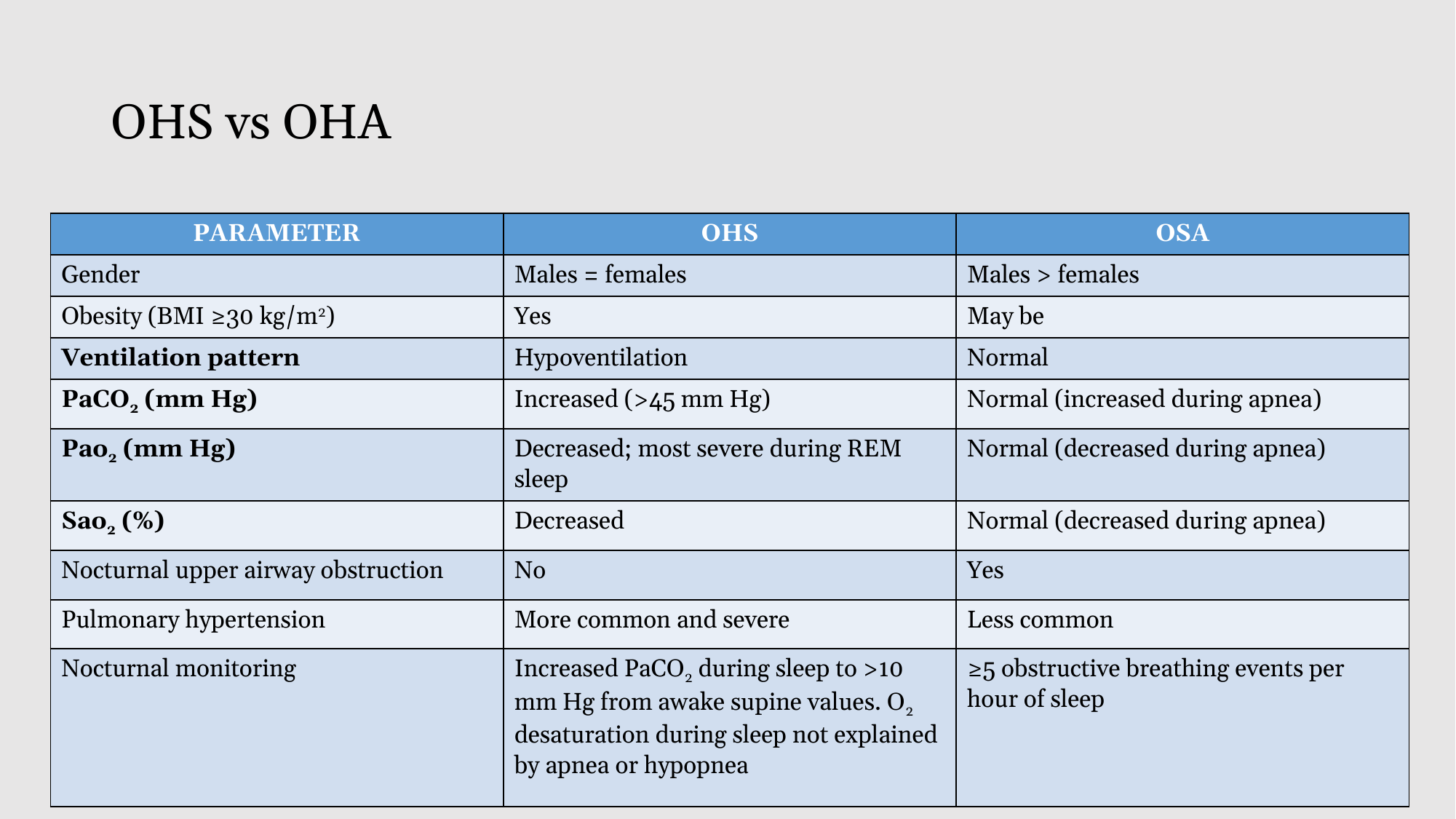

# OHS vs OHA
| PARAMETER | OHS | OSA |
| --- | --- | --- |
| Gender | Males = females | Males > females |
| Obesity (BMI ≥30 kg/m2) | Yes | May be |
| Ventilation pattern | Hypoventilation | Normal |
| PaCO2 (mm Hg) | Increased (>45 mm Hg) | Normal (increased during apnea) |
| Pao2 (mm Hg) | Decreased; most severe during REM sleep | Normal (decreased during apnea) |
| Sao2 (%) | Decreased | Normal (decreased during apnea) |
| Nocturnal upper airway obstruction | No | Yes |
| Pulmonary hypertension | More common and severe | Less common |
| Nocturnal monitoring | Increased PaCO2 during sleep to >10 mm Hg from awake supine values. O2 desaturation during sleep not explained by apnea or hypopnea | ≥5 obstructive breathing events per hour of sleep |
65